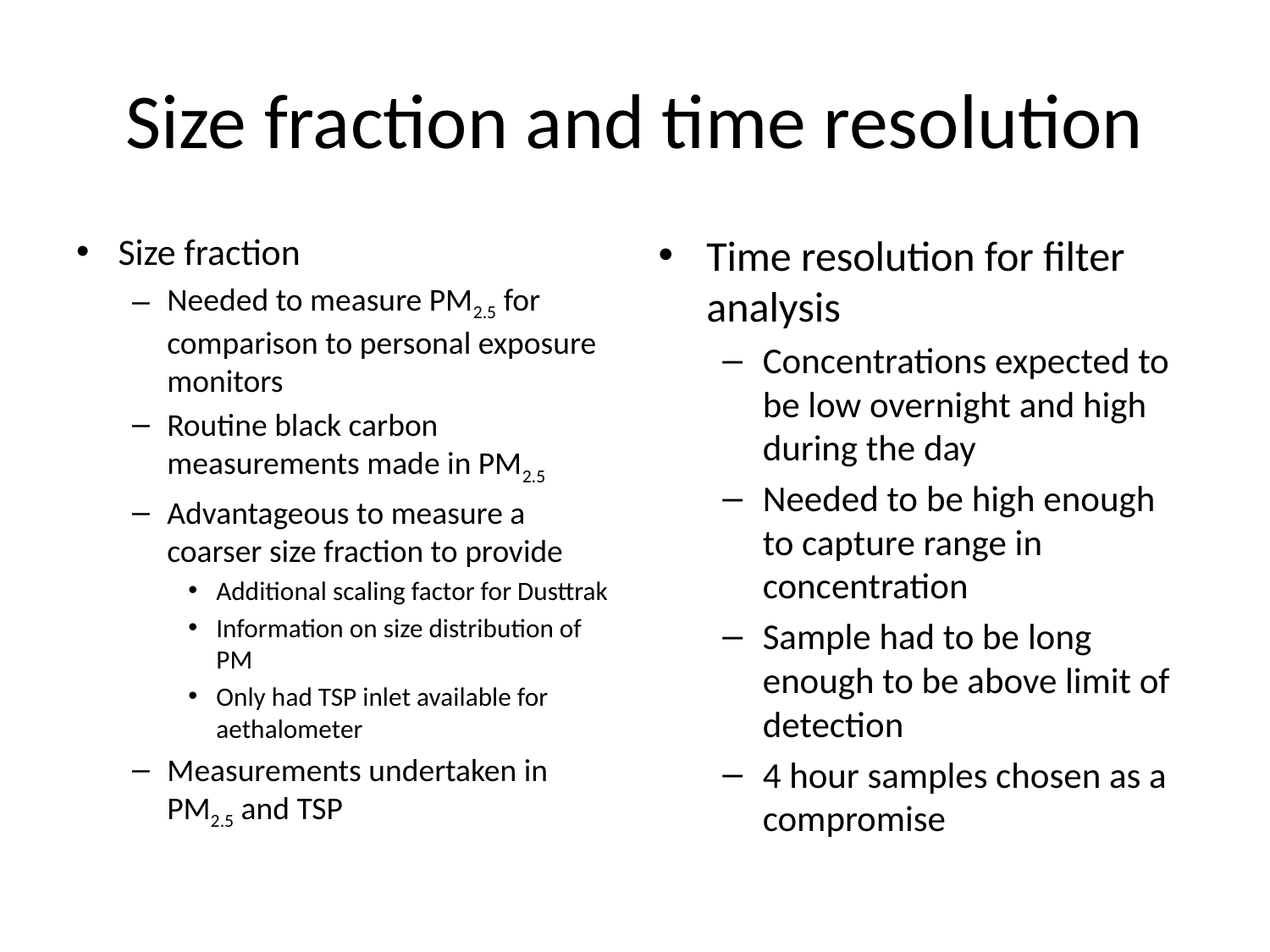

# Size fraction and time resolution
Size fraction
Needed to measure PM2.5 for comparison to personal exposure monitors
Routine black carbon measurements made in PM2.5
Advantageous to measure a coarser size fraction to provide
Additional scaling factor for Dusttrak
Information on size distribution of PM
Only had TSP inlet available for aethalometer
Measurements undertaken in PM2.5 and TSP
Time resolution for filter analysis
Concentrations expected to be low overnight and high during the day
Needed to be high enough to capture range in concentration
Sample had to be long enough to be above limit of detection
4 hour samples chosen as a compromise